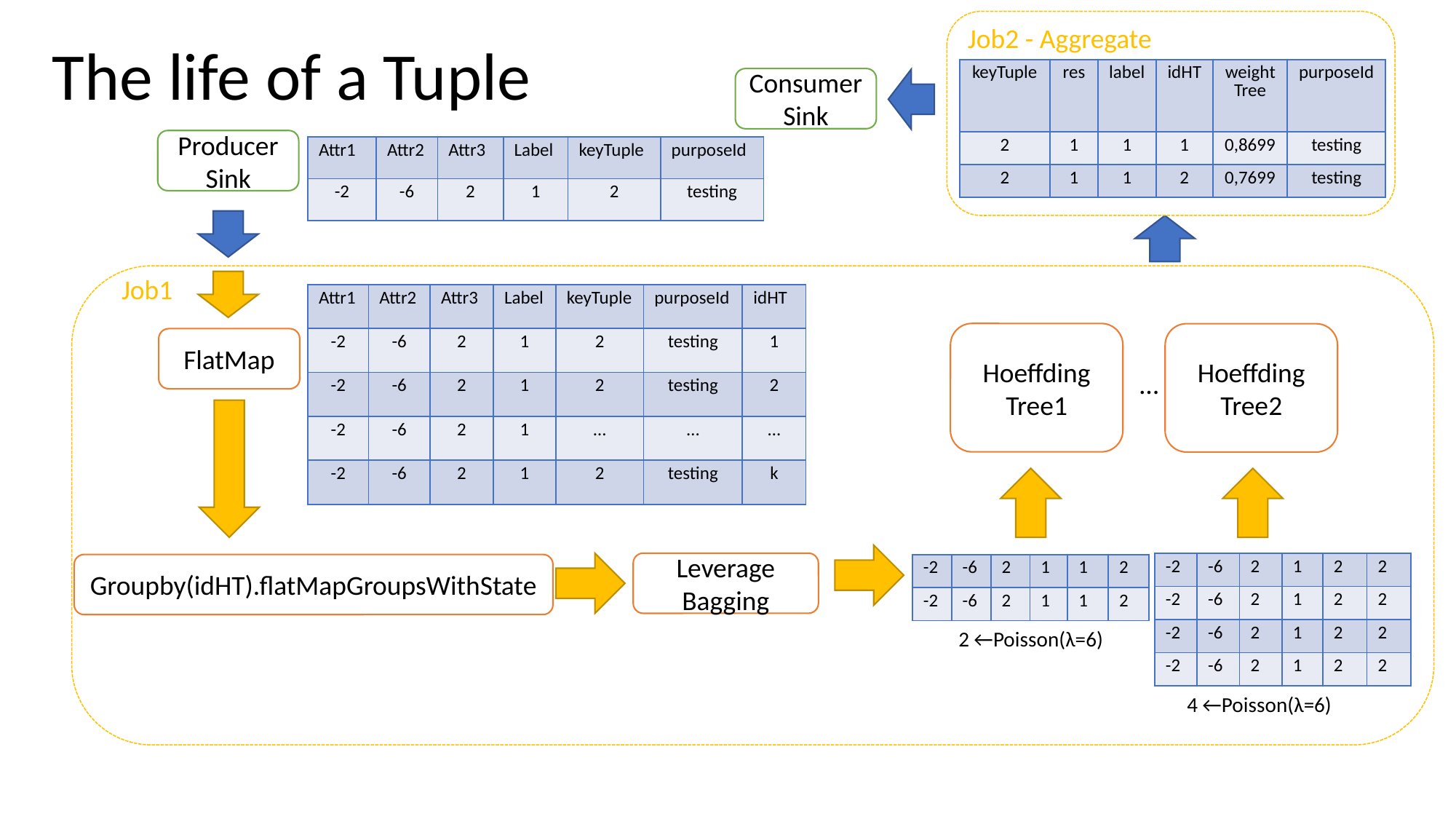

Job2 - Aggregate
The life of a Tuple
| keyTuple | res | label | idHT | weightTree | purposeId |
| --- | --- | --- | --- | --- | --- |
| 2 | 1 | 1 | 1 | 0,8699 | testing |
| 2 | 1 | 1 | 2 | 0,7699 | testing |
Consumer Sink

Producer Sink
| Attr1 | Attr2 | Attr3 | Label | keyTuple | purposeId |
| --- | --- | --- | --- | --- | --- |
| -2 | -6 | 2 | 1 | 2 | testing |

Job1
| Attr1 | Attr2 | Attr3 | Label | keyTuple | purposeId | idHT |
| --- | --- | --- | --- | --- | --- | --- |
| -2 | -6 | 2 | 1 | 2 | testing | 1 |
| -2 | -6 | 2 | 1 | 2 | testing | 2 |
| -2 | -6 | 2 | 1 | … | … | … |
| -2 | -6 | 2 | 1 | 2 | testing | k |
Hoeffding Tree1
Hoeffding Tree2
FlatMap
…

Leverage
Bagging

| -2 | -6 | 2 | 1 | 2 | 2 |
| --- | --- | --- | --- | --- | --- |
| -2 | -6 | 2 | 1 | 2 | 2 |
| -2 | -6 | 2 | 1 | 2 | 2 |
| -2 | -6 | 2 | 1 | 2 | 2 |
Groupby(idHT).flatMapGroupsWithState
| -2 | -6 | 2 | 1 | 1 | 2 |
| --- | --- | --- | --- | --- | --- |
| -2 | -6 | 2 | 1 | 1 | 2 |
2 ←Poisson(λ=6)
4 ←Poisson(λ=6)